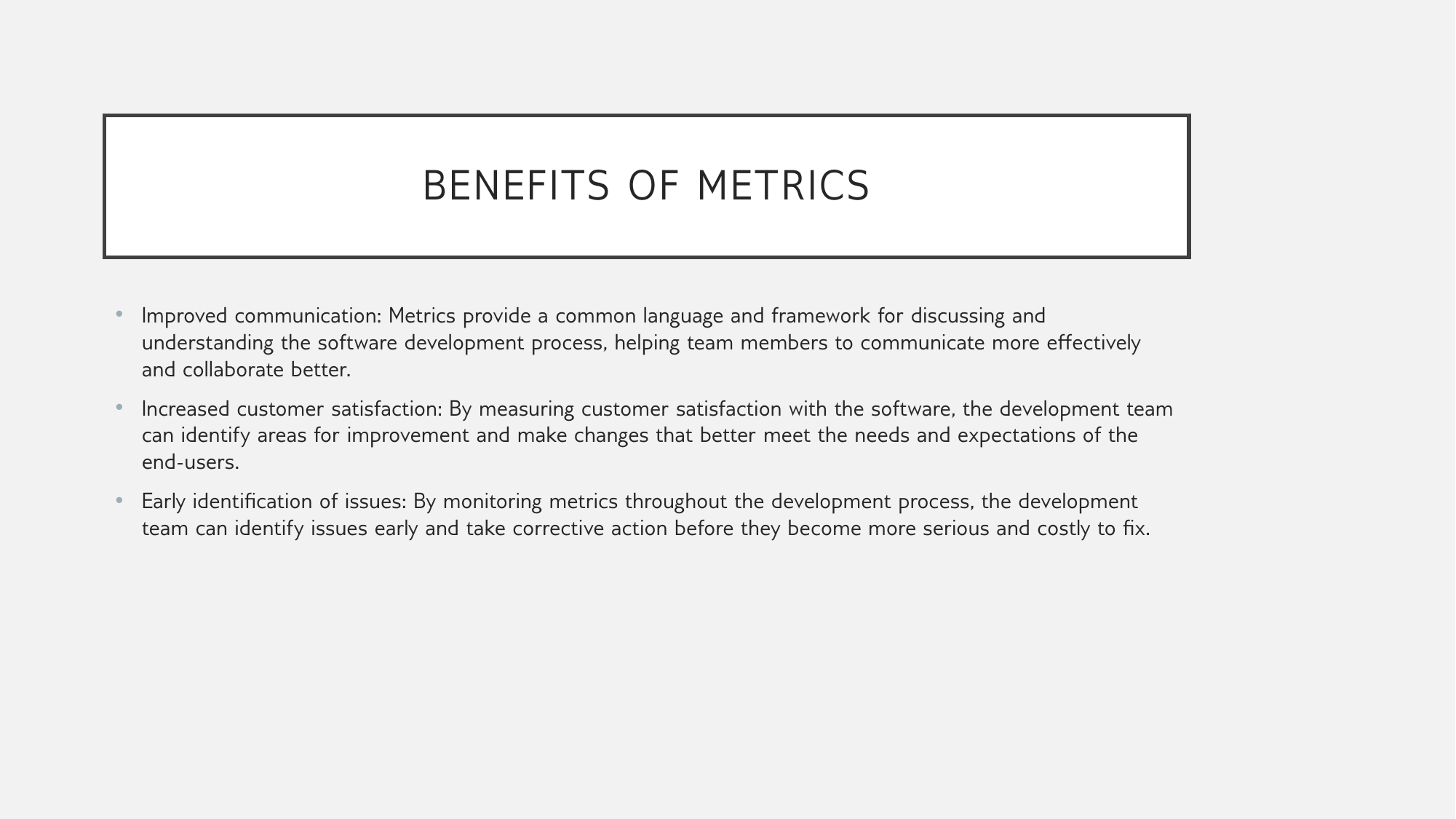

# Benefits of metrics
Improved communication: Metrics provide a common language and framework for discussing and understanding the software development process, helping team members to communicate more effectively and collaborate better.
Increased customer satisfaction: By measuring customer satisfaction with the software, the development team can identify areas for improvement and make changes that better meet the needs and expectations of the end-users.
Early identification of issues: By monitoring metrics throughout the development process, the development team can identify issues early and take corrective action before they become more serious and costly to fix.